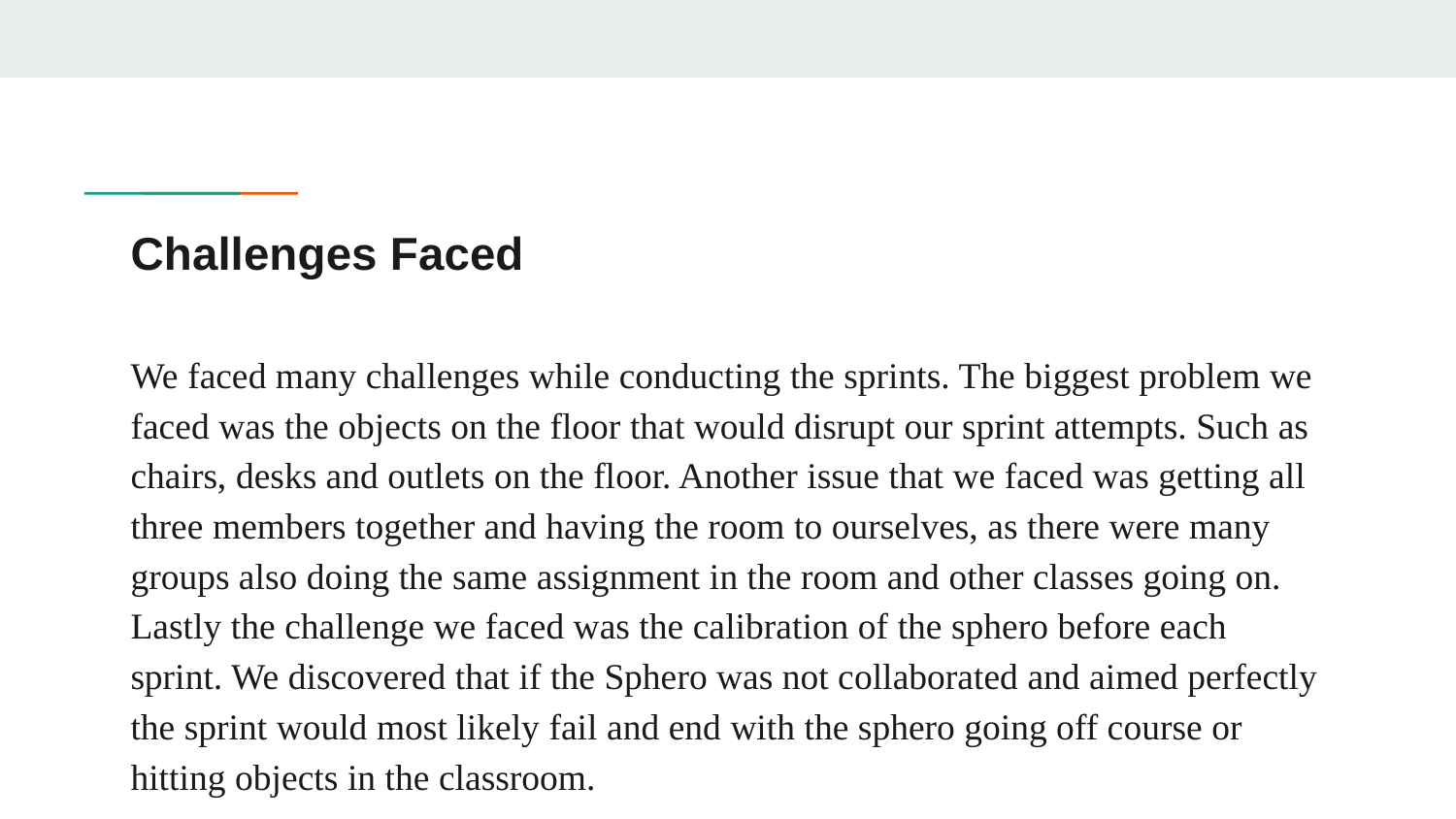

# Challenges Faced
We faced many challenges while conducting the sprints. The biggest problem we faced was the objects on the floor that would disrupt our sprint attempts. Such as chairs, desks and outlets on the floor. Another issue that we faced was getting all three members together and having the room to ourselves, as there were many groups also doing the same assignment in the room and other classes going on. Lastly the challenge we faced was the calibration of the sphero before each sprint. We discovered that if the Sphero was not collaborated and aimed perfectly the sprint would most likely fail and end with the sphero going off course or hitting objects in the classroom.